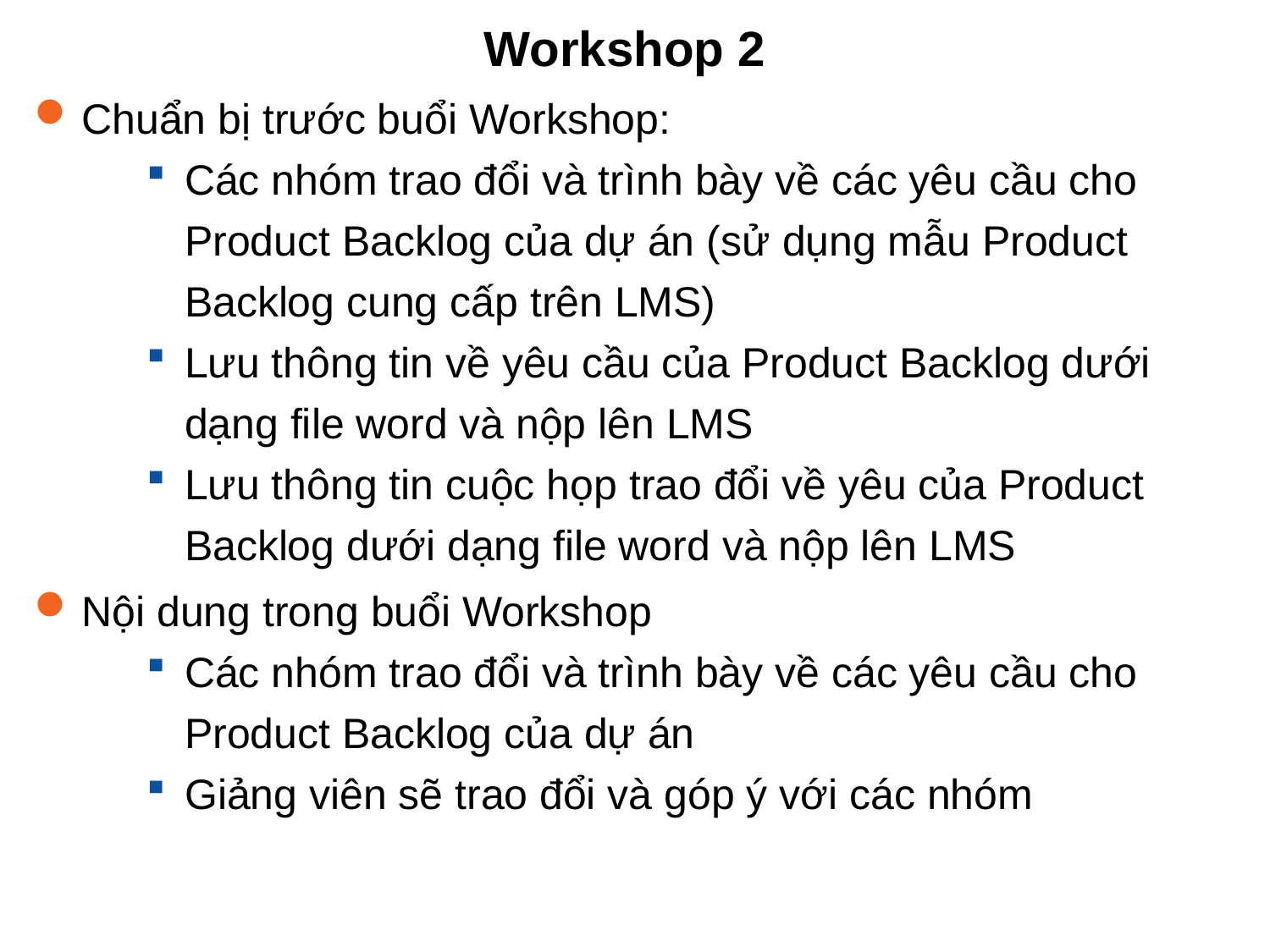

Workshop 2
Chuẩn bị trước buổi Workshop:
Các nhóm trao đổi và trình bày về các yêu cầu cho Product Backlog của dự án (sử dụng mẫu Product Backlog cung cấp trên LMS)
Lưu thông tin về yêu cầu của Product Backlog dưới dạng file word và nộp lên LMS
Lưu thông tin cuộc họp trao đổi về yêu của Product Backlog dưới dạng file word và nộp lên LMS
Nội dung trong buổi Workshop
Các nhóm trao đổi và trình bày về các yêu cầu cho Product Backlog của dự án
Giảng viên sẽ trao đổi và góp ý với các nhóm